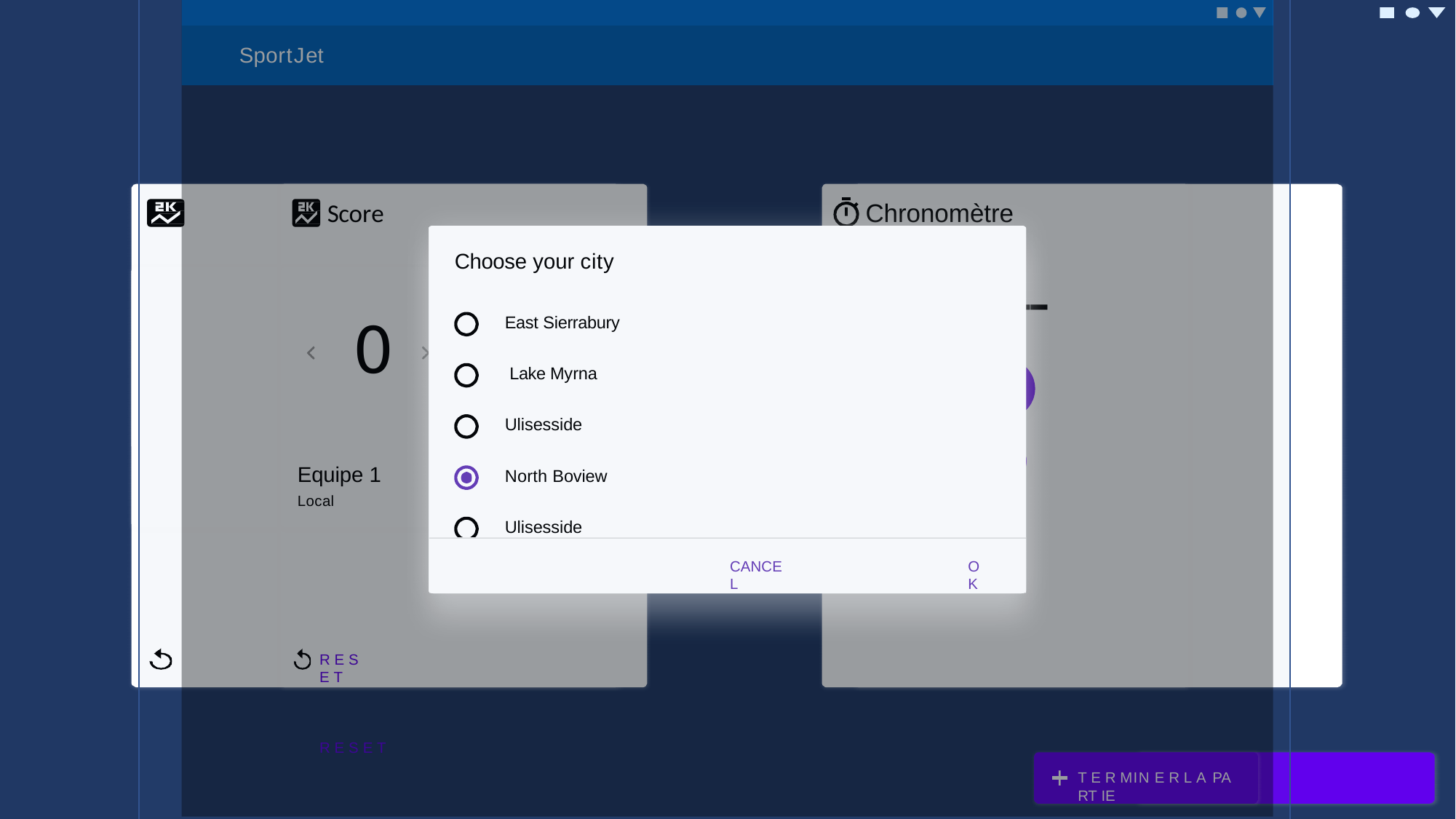

SportJet

Chronomètre

--:--

Score

0
0

Equipe 1
Local
Equipe 2
Visiteur

R E S E T

T E R MIN E R L A PA RT IE

SportJet

Score	Chronomètre

0	0	--:--

Equipe 1	Equipe 2
Local	Visiteur

R E S E T

T E R MIN E R L A PA RT IE

Choose your city
East Sierrabury  Lake Myrna  Ulisesside  North Boview  Ulisesside

CANCEL
OK